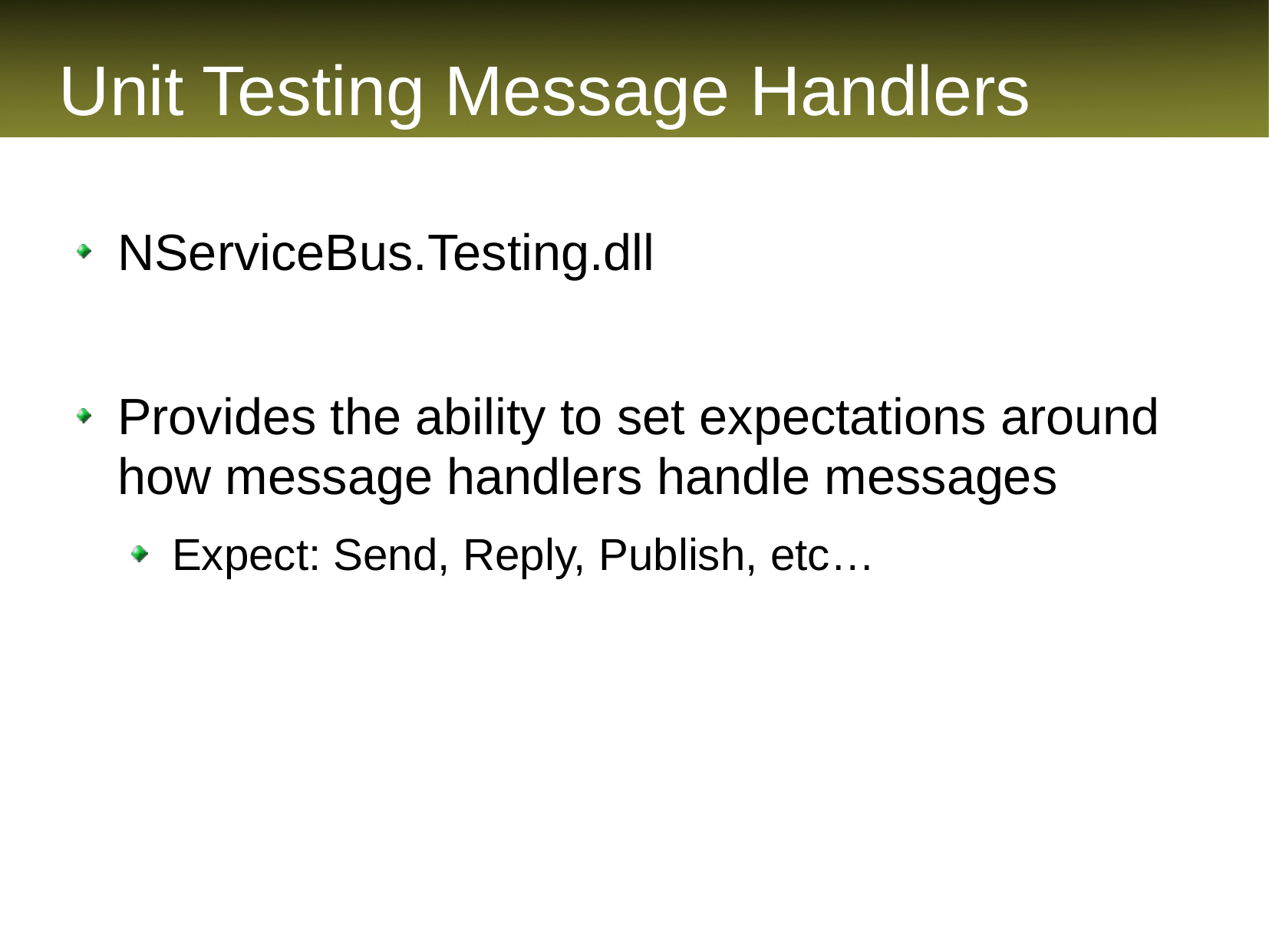

# Unit Testing Message Handlers
NServiceBus.Testing.dll

Provides the ability to set expectations around how message handlers handle messages
Expect: Send, Reply, Publish, etc…